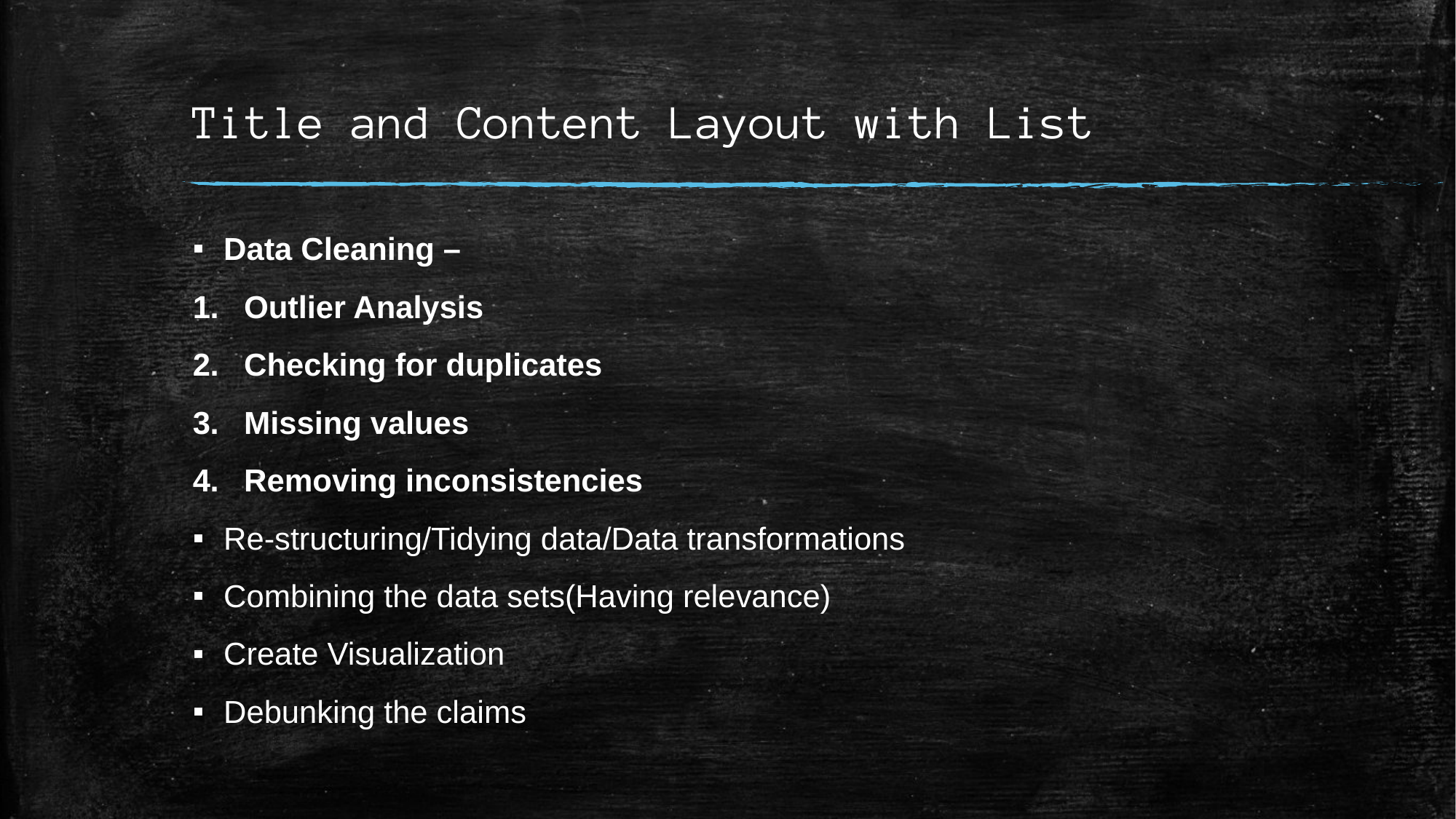

# Title and Content Layout with List
Data Cleaning –
Outlier Analysis
Checking for duplicates
Missing values
Removing inconsistencies
Re-structuring/Tidying data/Data transformations
Combining the data sets(Having relevance)
Create Visualization
Debunking the claims